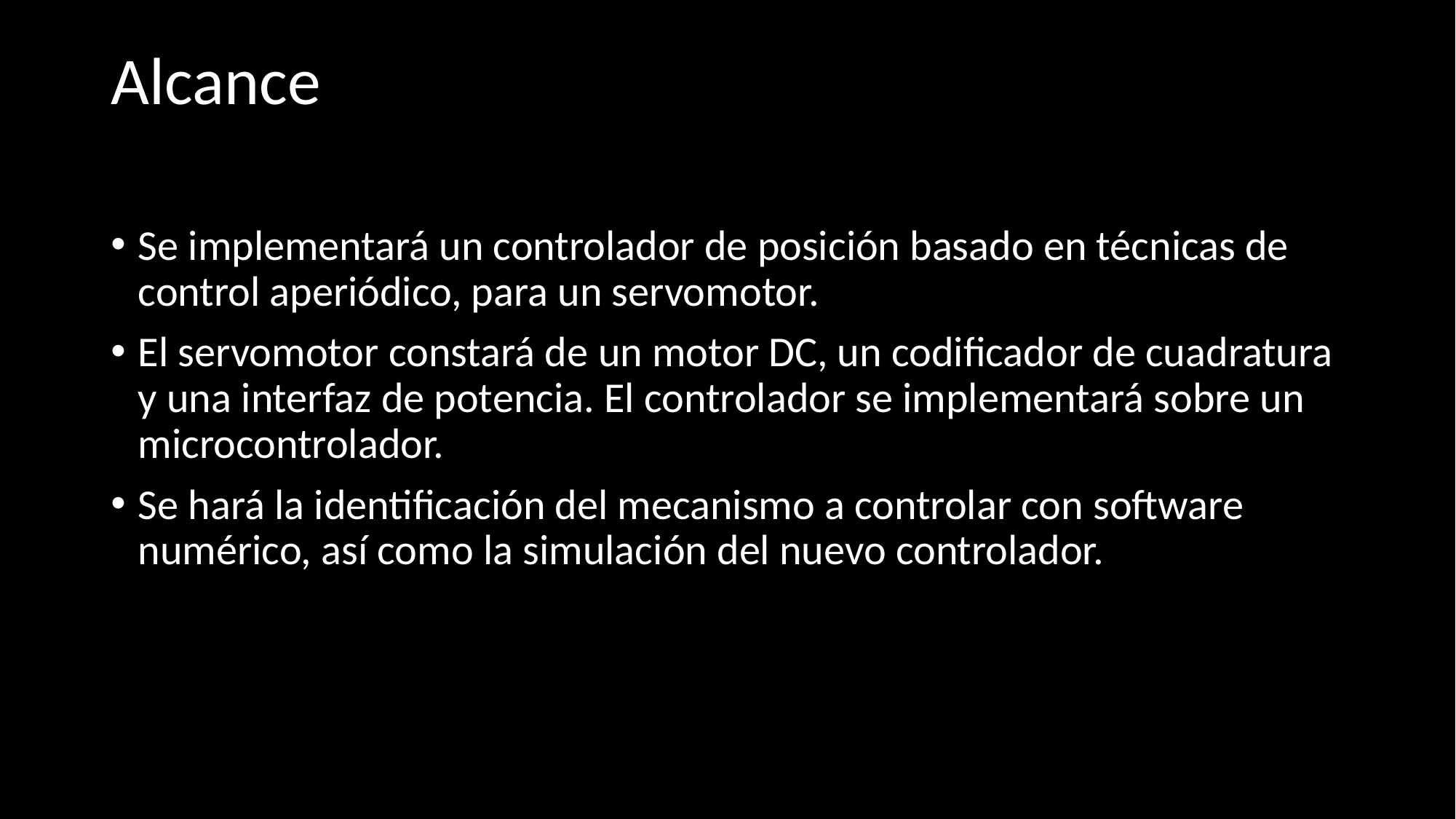

# Alcance
Se implementará un controlador de posición basado en técnicas de control aperiódico, para un servomotor.
El servomotor constará de un motor DC, un codificador de cuadratura y una interfaz de potencia. El controlador se implementará sobre un microcontrolador.
Se hará la identificación del mecanismo a controlar con software numérico, así como la simulación del nuevo controlador.